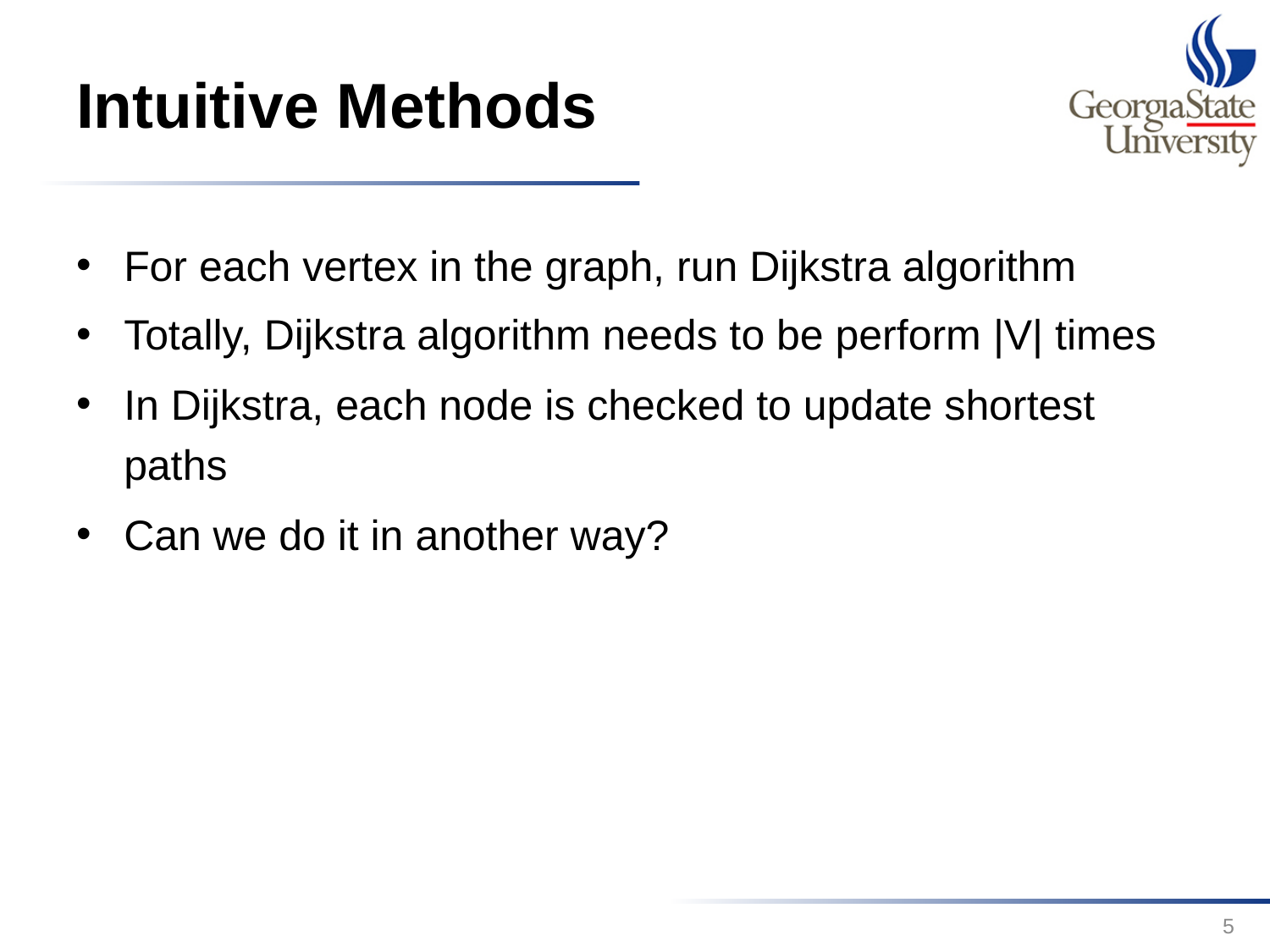

# Intuitive Methods
For each vertex in the graph, run Dijkstra algorithm
Totally, Dijkstra algorithm needs to be perform |V| times
In Dijkstra, each node is checked to update shortest paths
Can we do it in another way?
5